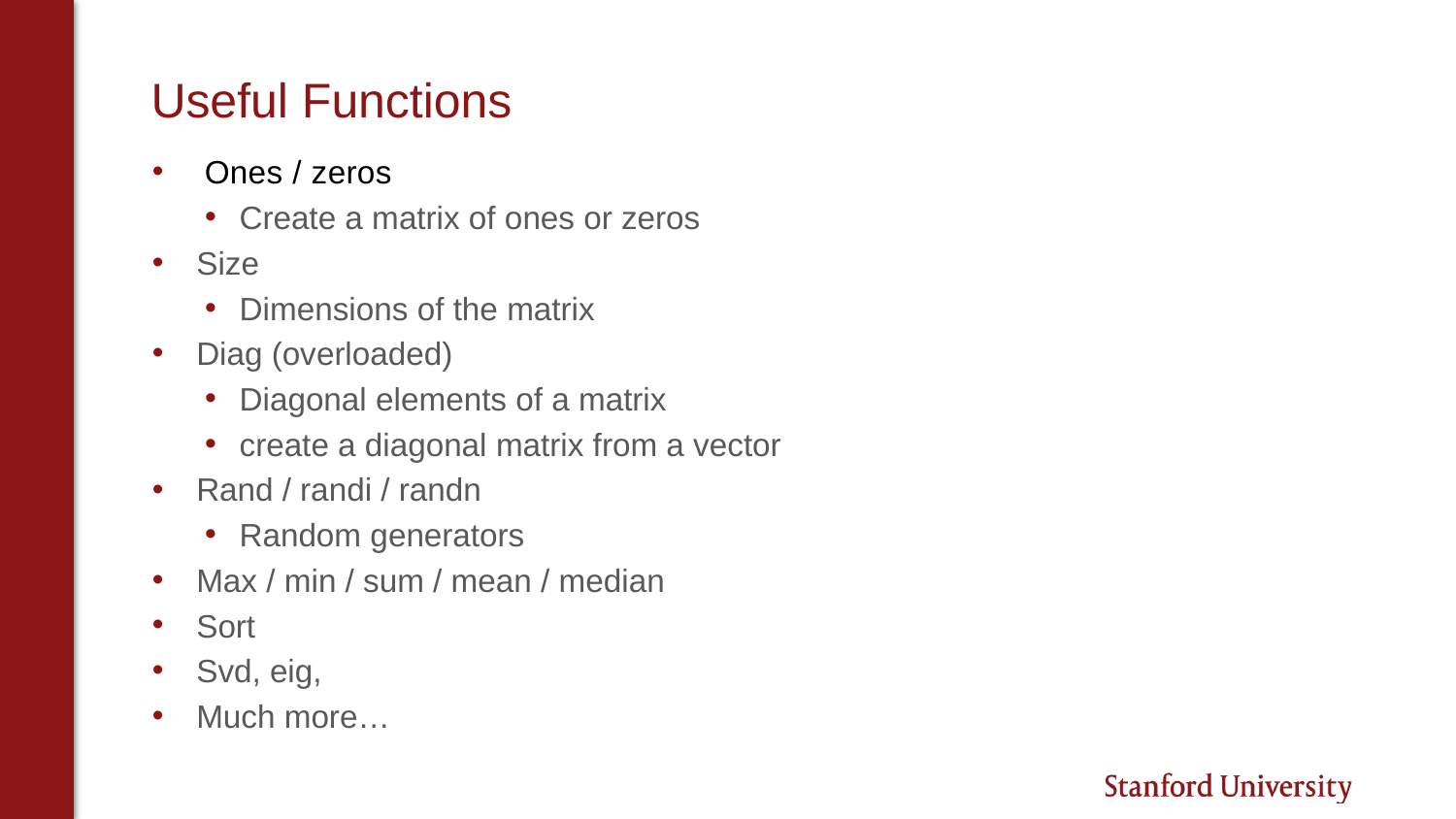

# Useful Functions
Ones / zeros
Create a matrix of ones or zeros
Size
Dimensions of the matrix
Diag (overloaded)
Diagonal elements of a matrix
create a diagonal matrix from a vector
Rand / randi / randn
Random generators
Max / min / sum / mean / median
Sort
Svd, eig,
Much more…